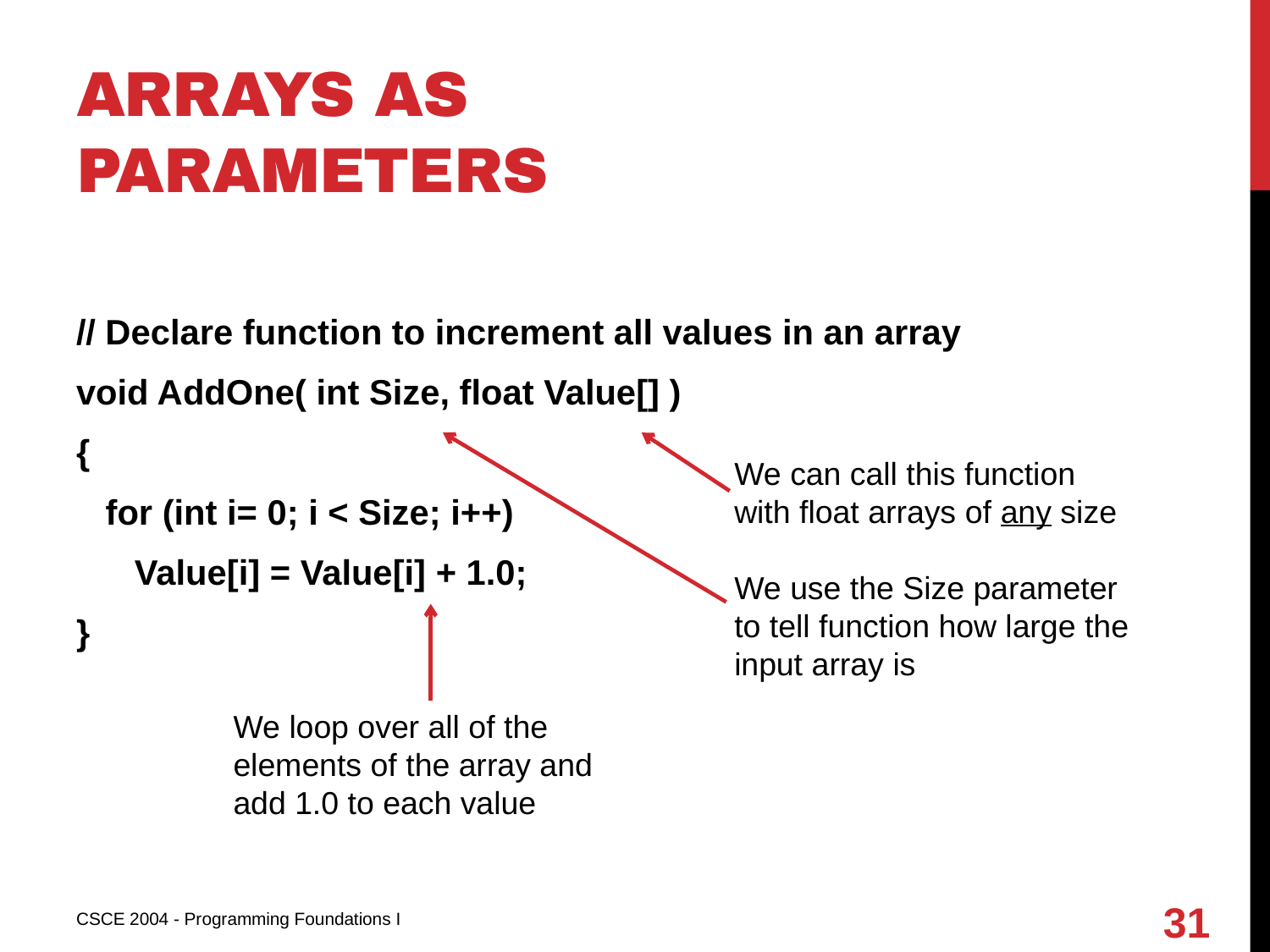

# Arrays as parameters

// Declare function to increment all values in an array
void AddOne( int Size, float Value[] )
{
   for (int i= 0; i < Size; i++)
      Value[i] = Value[i] + 1.0;
}
We can call this function with float arrays of any size

We use the Size parameter to tell function how large the input array is
We loop over all of the elements of the array and add 1.0 to each value
31
CSCE 2004 - Programming Foundations I